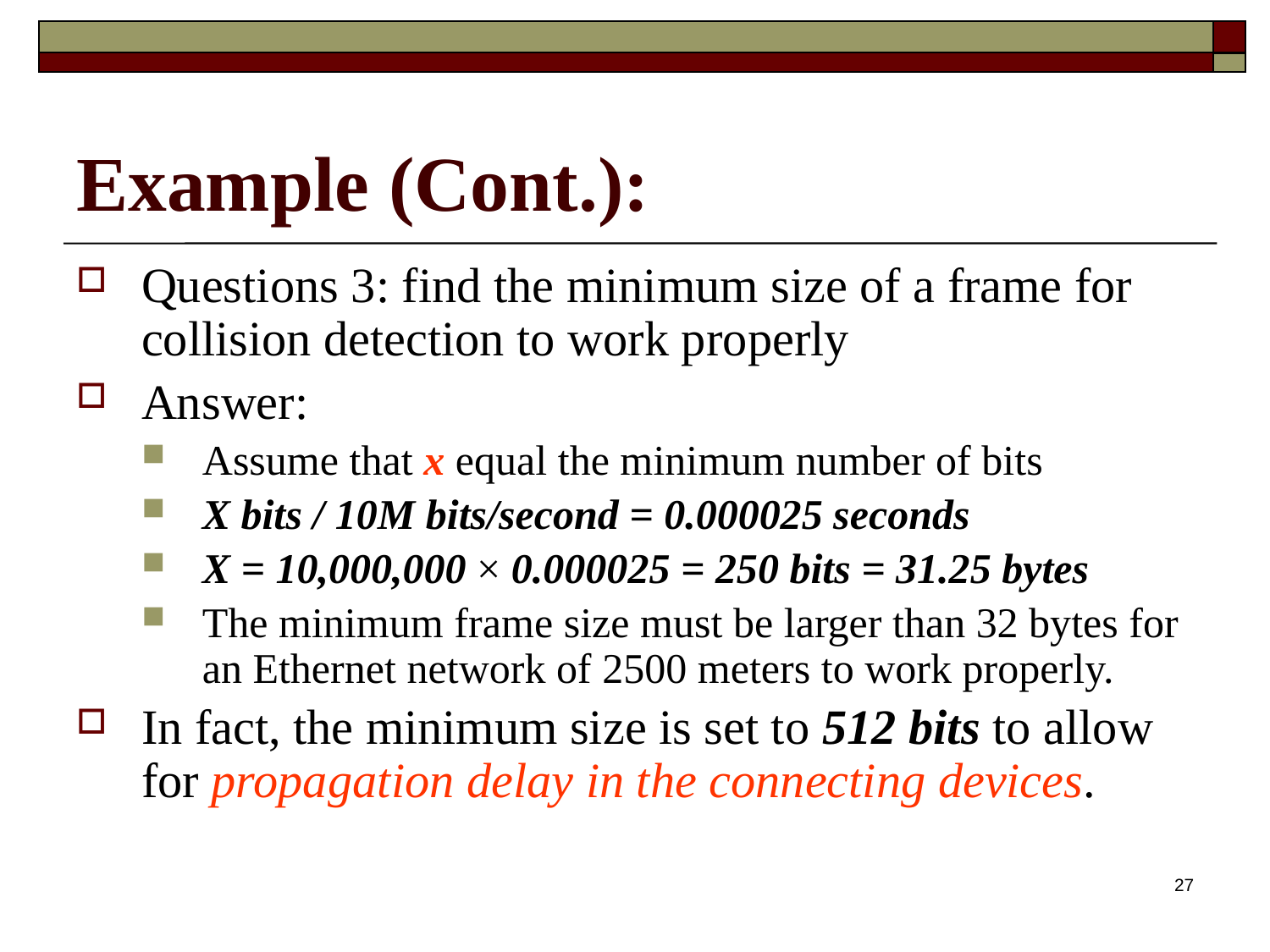

# Example (Cont.):
Questions 3: find the minimum size of a frame for collision detection to work properly
Answer:
Assume that x equal the minimum number of bits
X bits / 10M bits/second = 0.000025 seconds
X = 10,000,000 × 0.000025 = 250 bits = 31.25 bytes
The minimum frame size must be larger than 32 bytes for an Ethernet network of 2500 meters to work properly.
In fact, the minimum size is set to 512 bits to allow for propagation delay in the connecting devices.
27